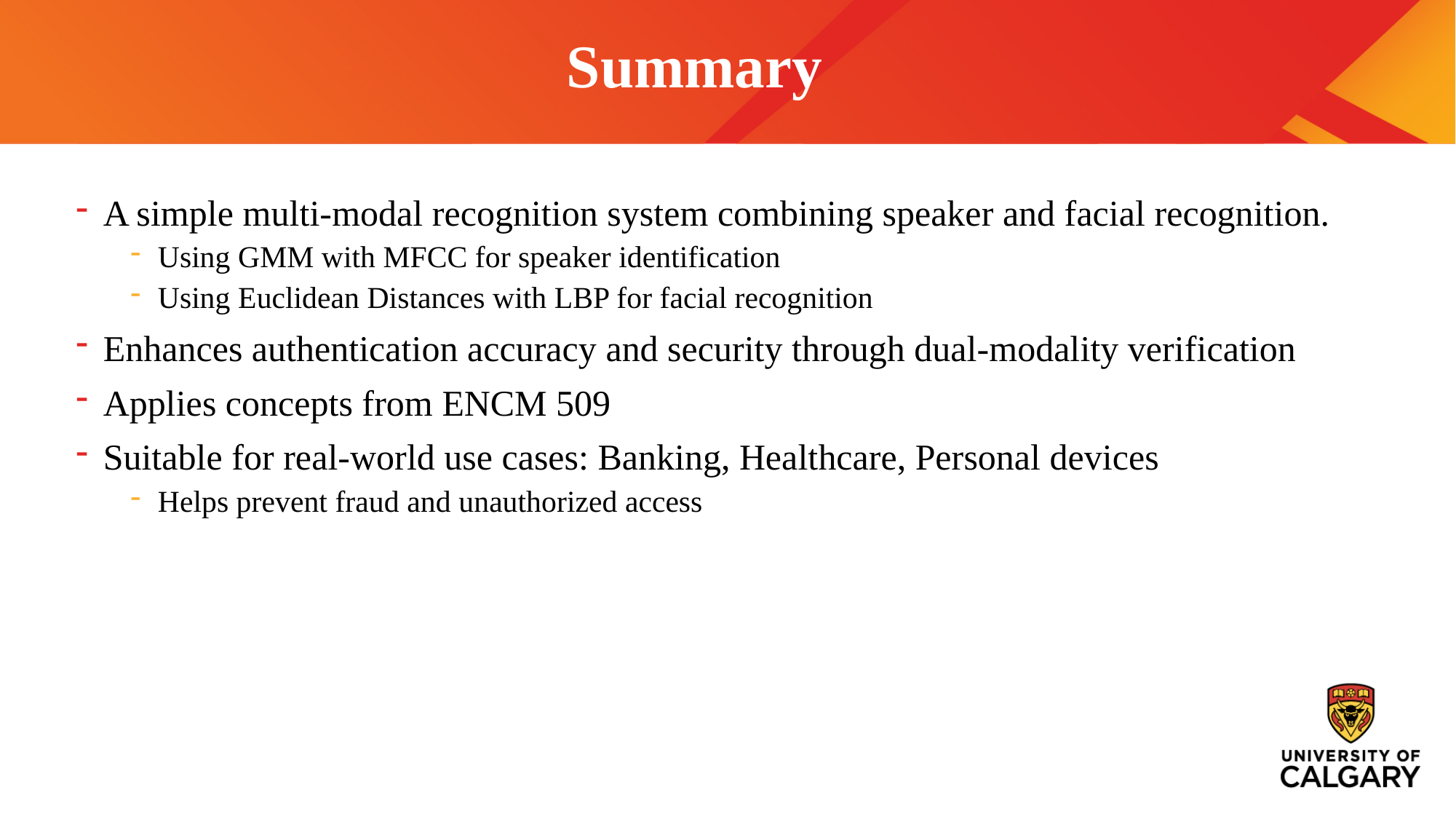

# Summary
A simple multi-modal recognition system combining speaker and facial recognition.
Using GMM with MFCC for speaker identification
Using Euclidean Distances with LBP for facial recognition
Enhances authentication accuracy and security through dual-modality verification
Applies concepts from ENCM 509
Suitable for real-world use cases: Banking, Healthcare, Personal devices
Helps prevent fraud and unauthorized access